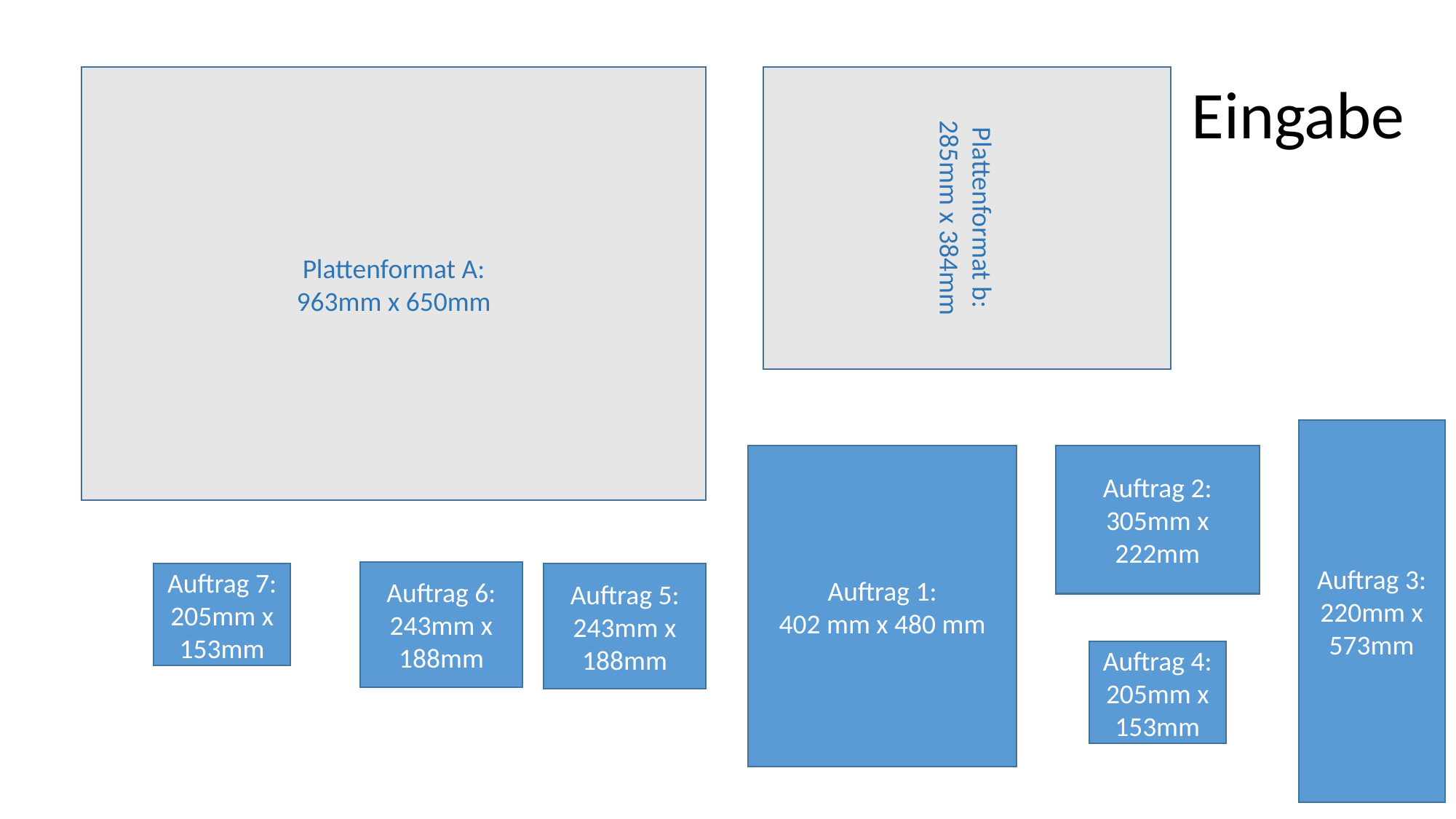

Plattenformat b:
285mm x 384mm
Plattenformat A:
963mm x 650mm
Eingabe
Auftrag 3:
220mm x 573mm
Auftrag 1:
402 mm x 480 mm
Auftrag 2:
305mm x 222mm
Auftrag 6:
243mm x 188mm
Auftrag 7:
205mm x 153mm
Auftrag 5:
243mm x 188mm
Auftrag 4:
205mm x 153mm